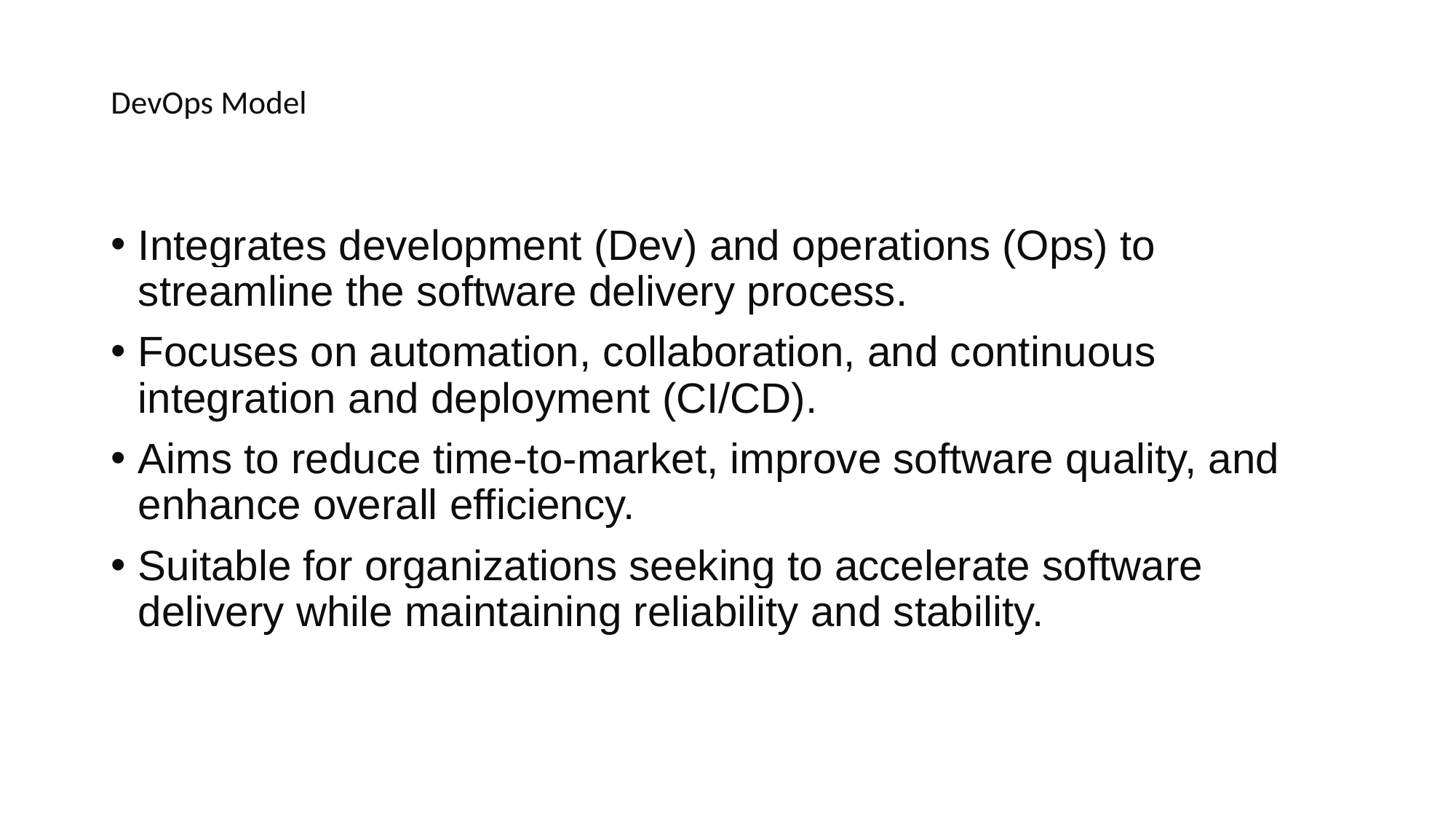

# DevOps Model
Integrates development (Dev) and operations (Ops) to streamline the software delivery process.
Focuses on automation, collaboration, and continuous integration and deployment (CI/CD).
Aims to reduce time-to-market, improve software quality, and enhance overall efficiency.
Suitable for organizations seeking to accelerate software delivery while maintaining reliability and stability.